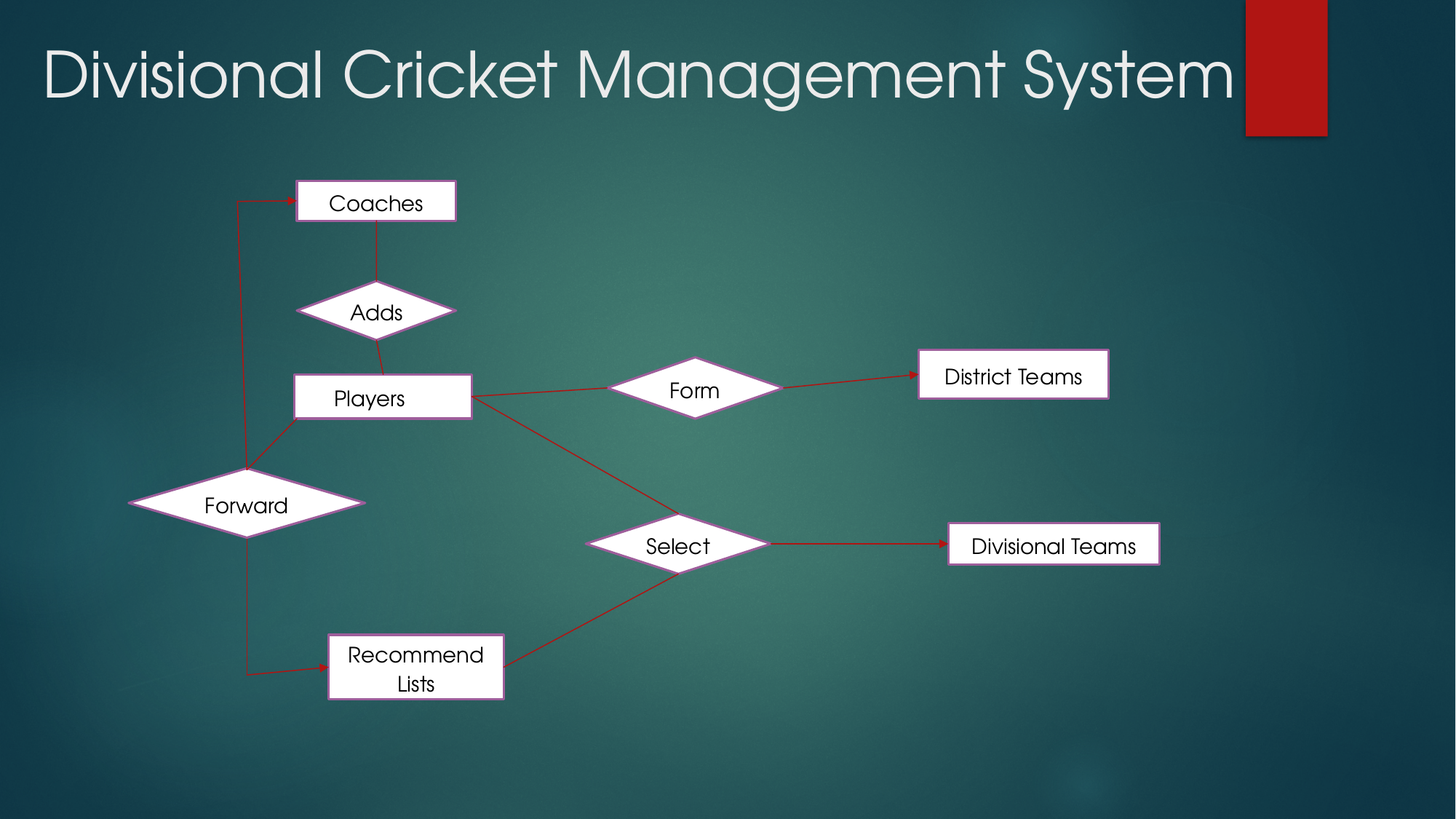

Divisional Cricket Management System
Coaches
Adds
District Teams
Form
     Players
Forward
Select
Divisional Teams
Recommend Lists